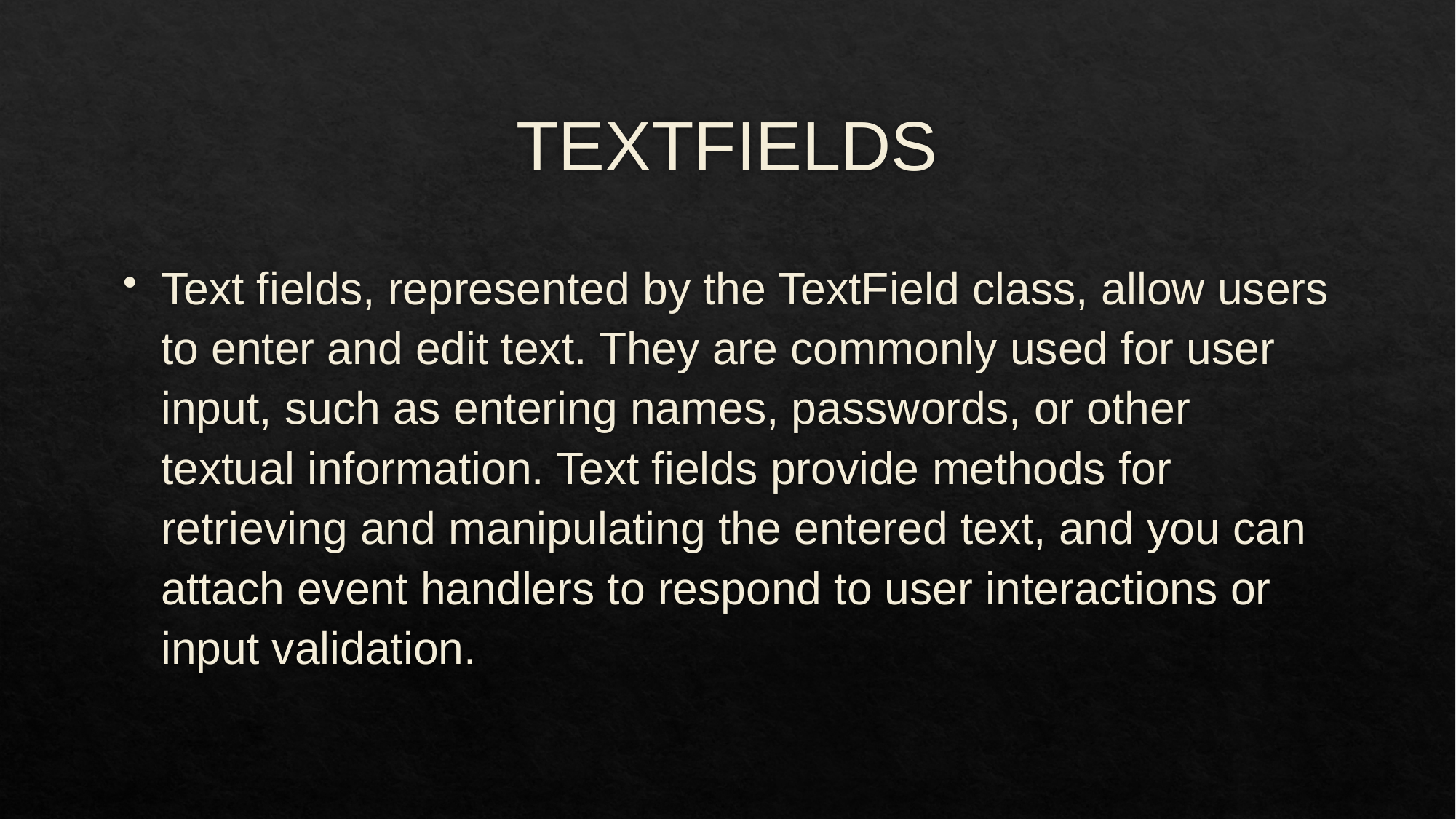

# TEXTFIELDS
Text fields, represented by the TextField class, allow users to enter and edit text. They are commonly used for user input, such as entering names, passwords, or other textual information. Text fields provide methods for retrieving and manipulating the entered text, and you can attach event handlers to respond to user interactions or input validation.